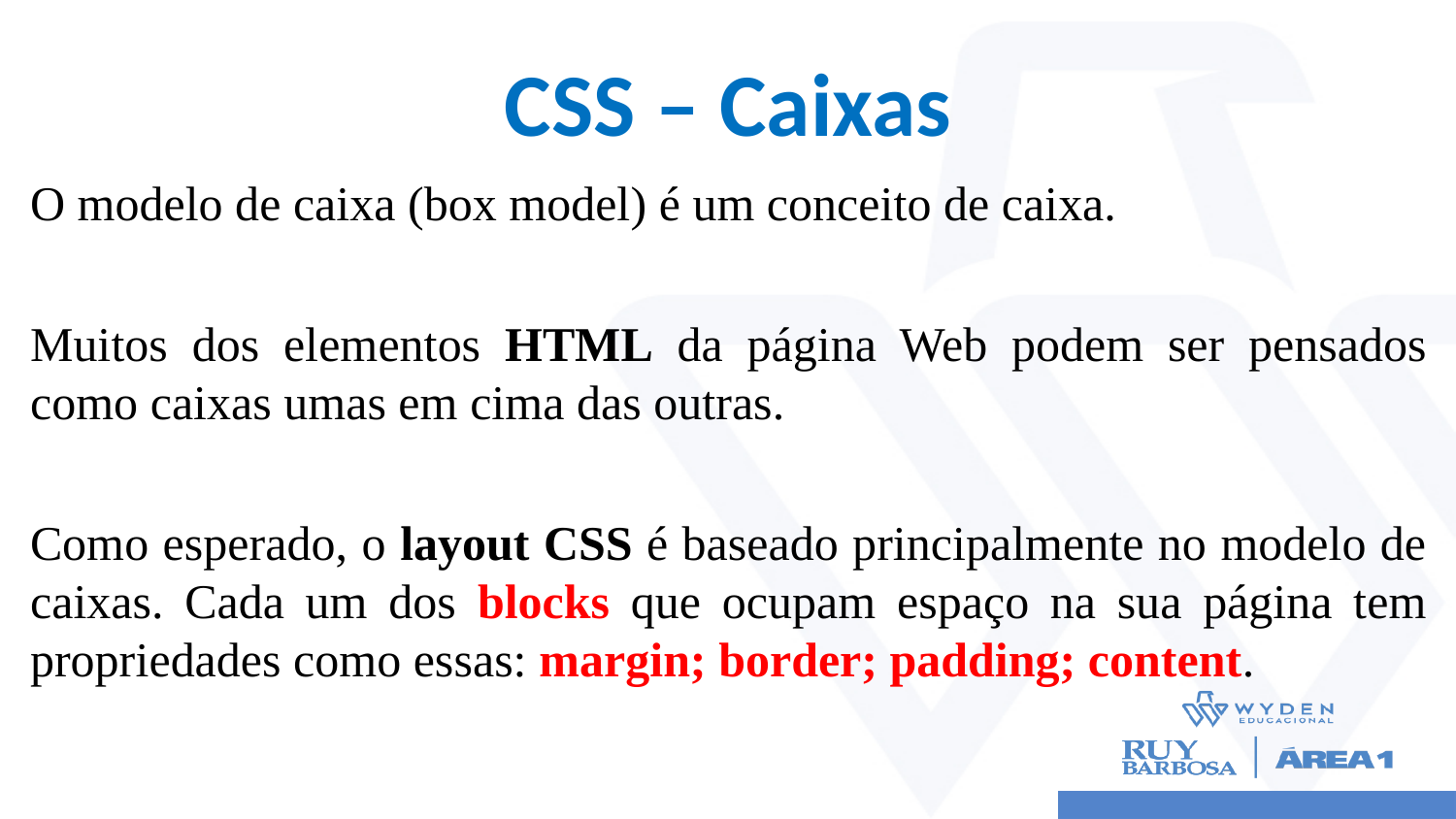

# CSS – Caixas
O modelo de caixa (box model) é um conceito de caixa.

Muitos dos elementos HTML da página Web podem ser pensados como caixas umas em cima das outras.

Como esperado, o layout CSS é baseado principalmente no modelo de caixas. Cada um dos blocks que ocupam espaço na sua página tem propriedades como essas: margin; border; padding; content.